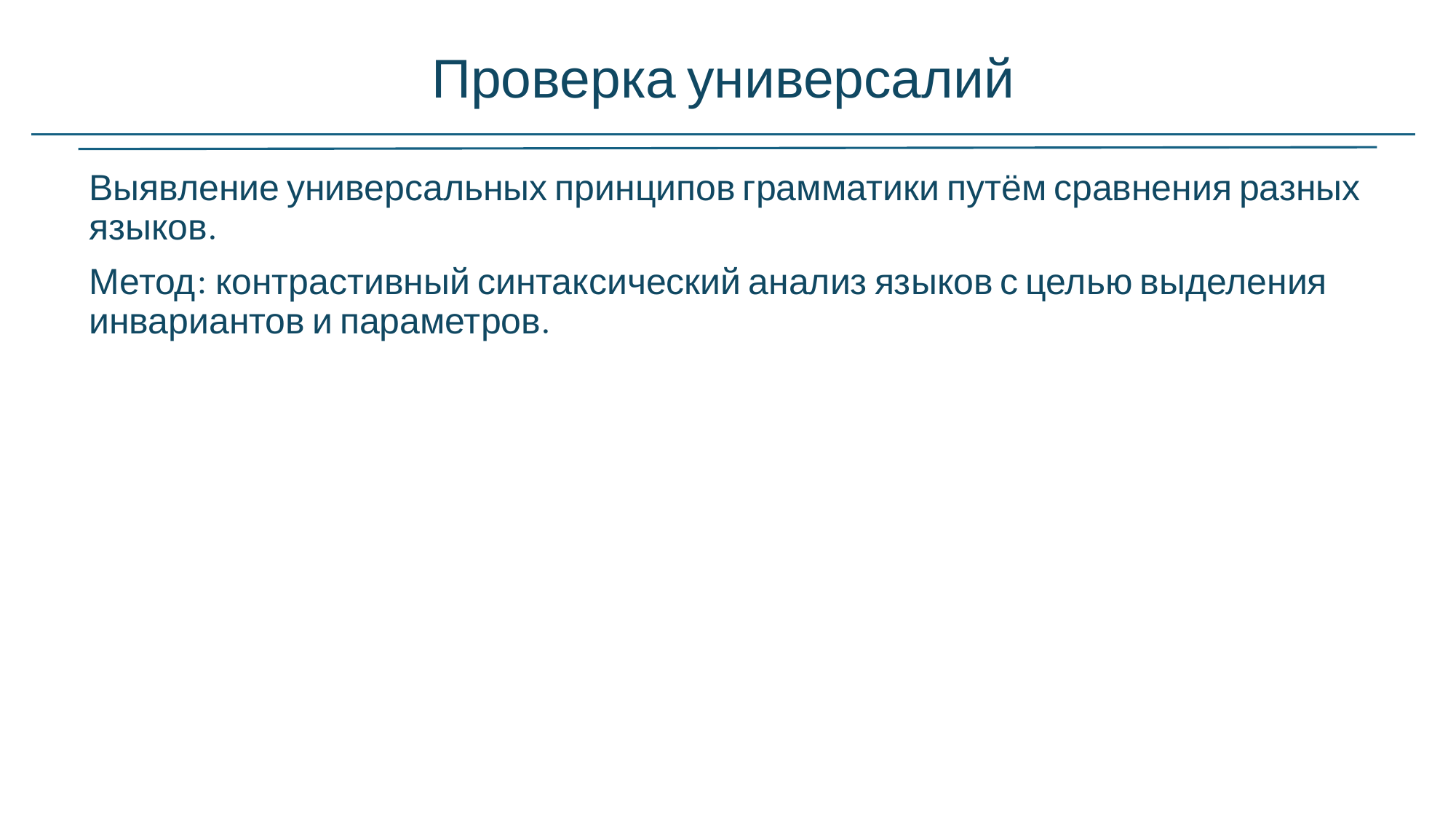

# Проверка универсалий
Выявление универсальных принципов грамматики путём сравнения разных языков.
Метод: контрастивный синтаксический анализ языков с целью выделения инвариантов и параметров.